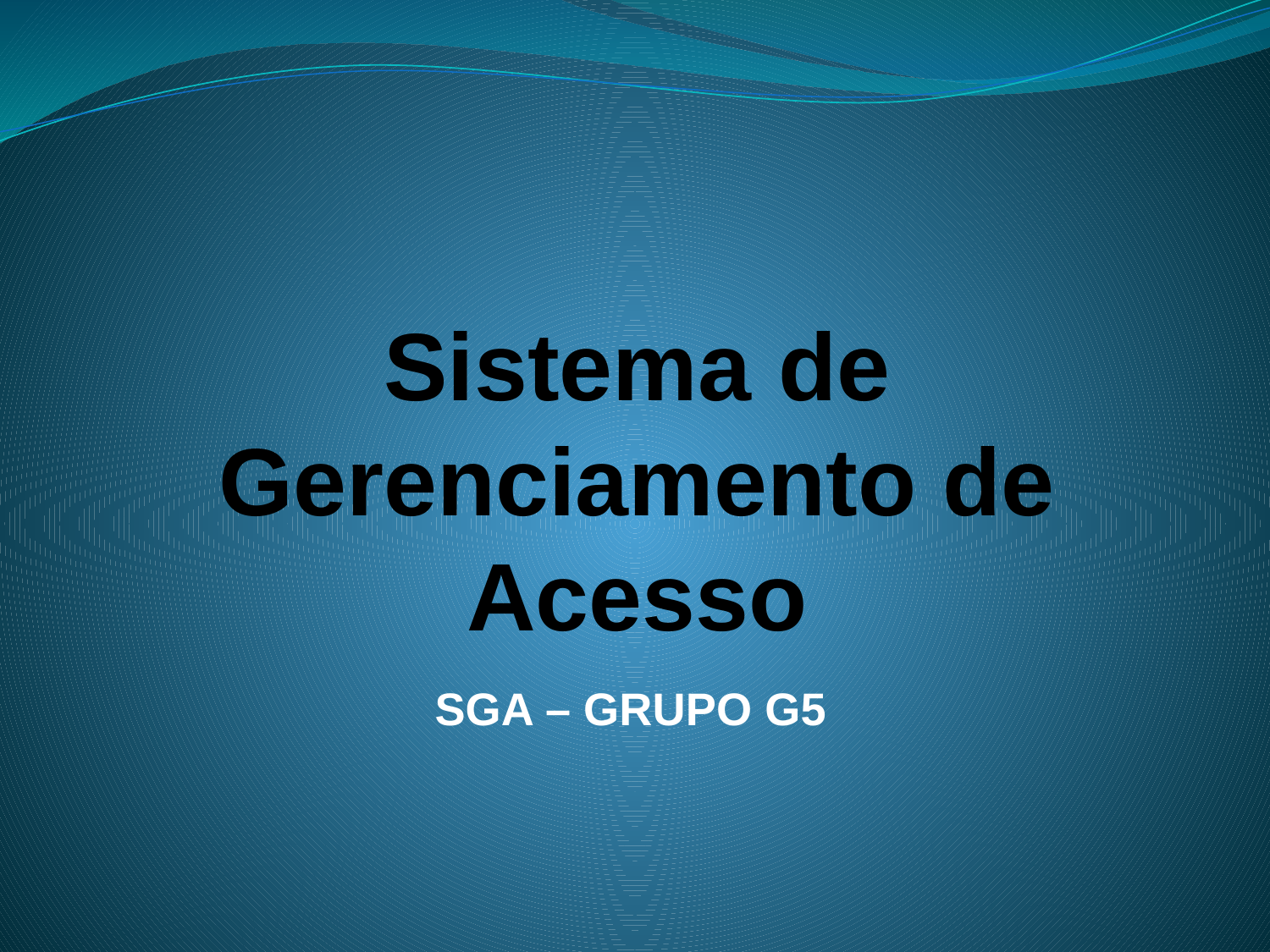

# Sistema de Gerenciamento de Acesso

SGA – GRUPO G5